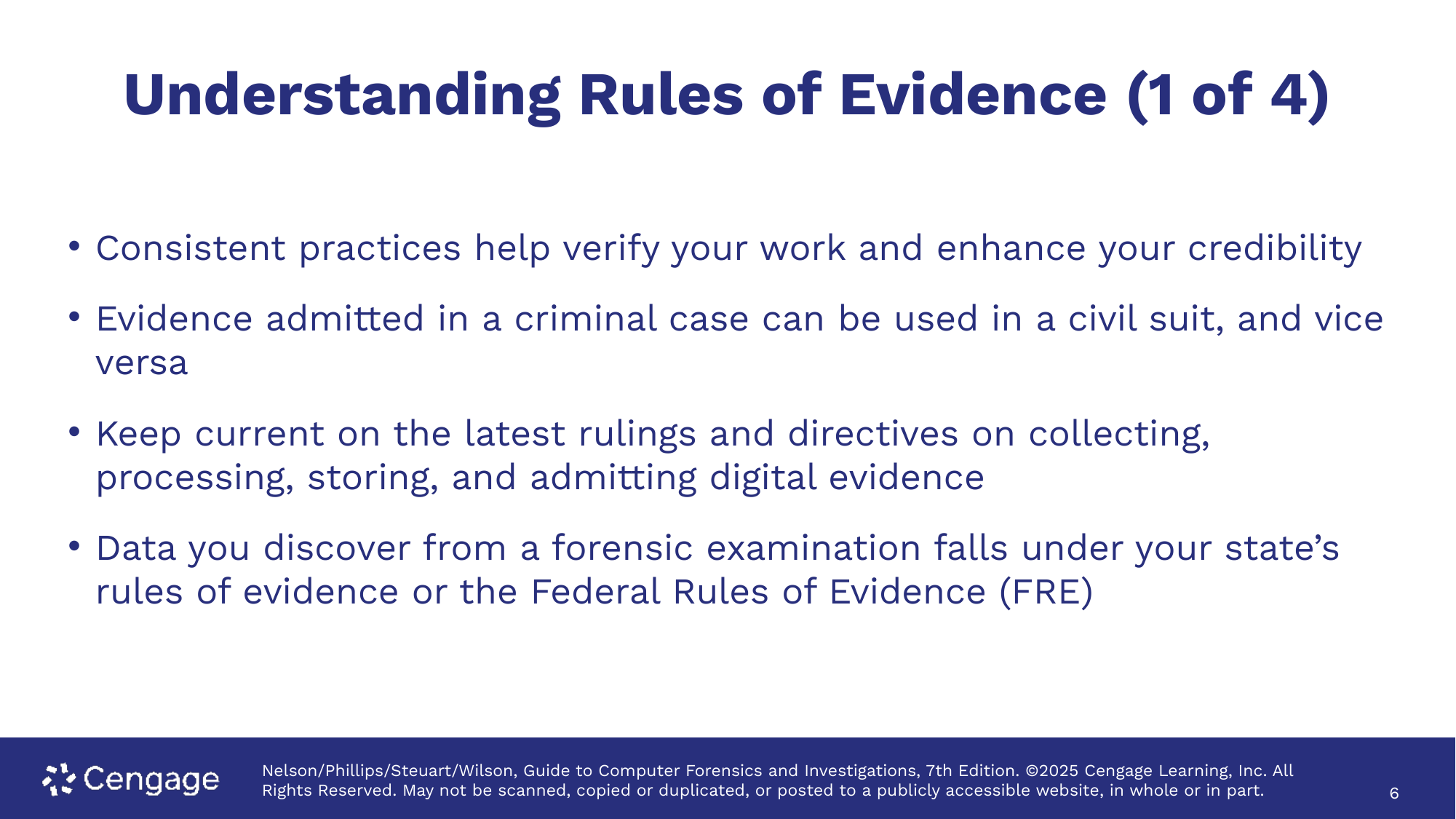

# Understanding Rules of Evidence (1 of 4)
Consistent practices help verify your work and enhance your credibility
Evidence admitted in a criminal case can be used in a civil suit, and vice versa
Keep current on the latest rulings and directives on collecting, processing, storing, and admitting digital evidence
Data you discover from a forensic examination falls under your state’s rules of evidence or the Federal Rules of Evidence (FRE)